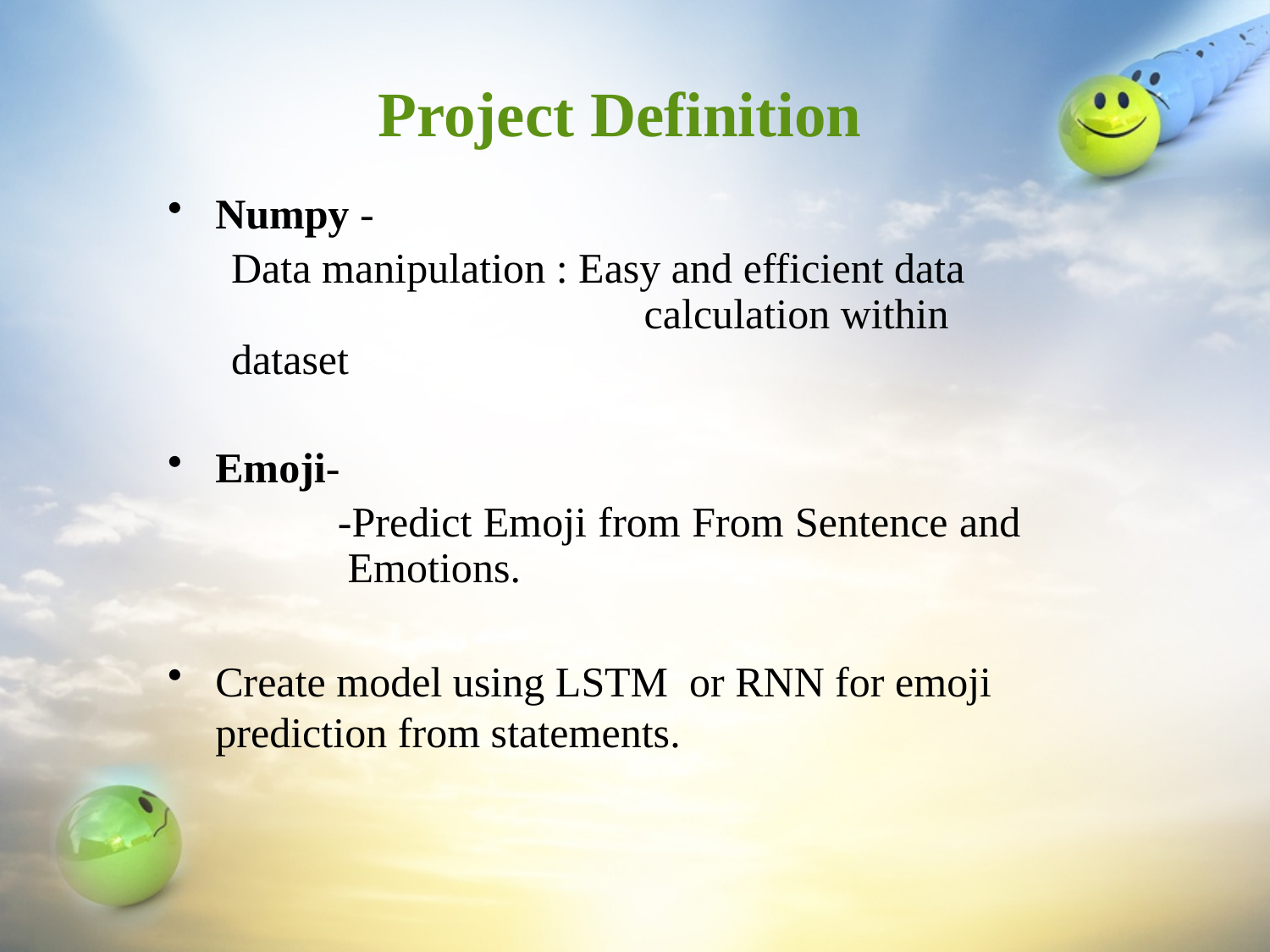

# Project Definition
Numpy -
Data manipulation : Easy and efficient data            			   calculation within dataset

Emoji-
               -Predict Emoji from From Sentence and 		     Emotions.

Create model using LSTM  or RNN for emoji prediction from statements.